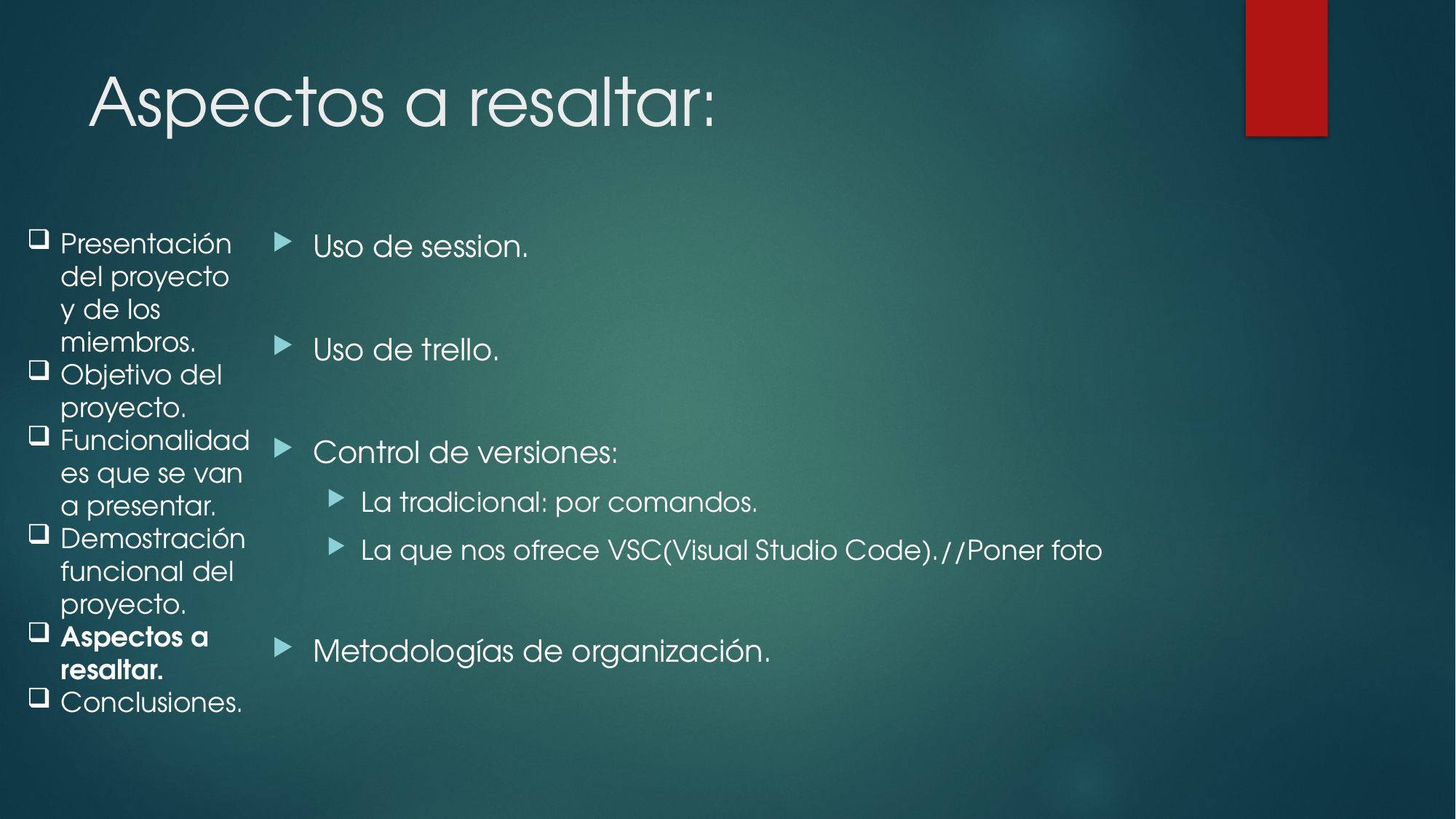

# Aspectos a resaltar:
Presentación del proyecto y de los miembros.
Objetivo del proyecto.
Funcionalidades que se van a presentar.
Demostración funcional del proyecto.
Aspectos a resaltar.
Conclusiones.

Uso de session.

Uso de trello.

Control de versiones:
La tradicional: por comandos.
La que nos ofrece VSC(Visual Studio Code).//Poner foto

Metodologías de organización.